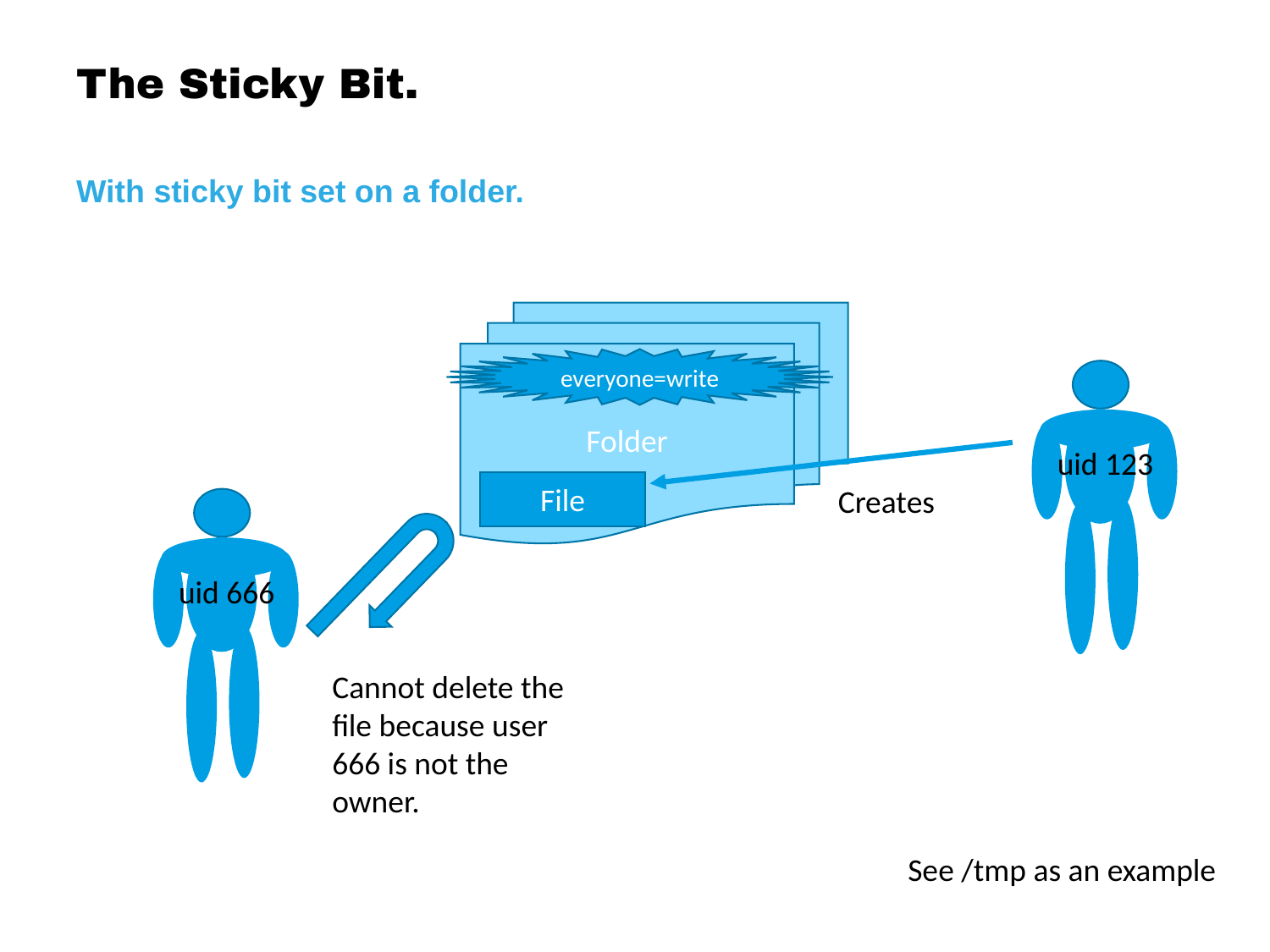

# The Sticky Bit.
With sticky bit set on a folder.
Folder
everyone=write

uid 123
File
Creates

uid 666

Cannot delete the file because user 666 is not the owner.
See /tmp as an example